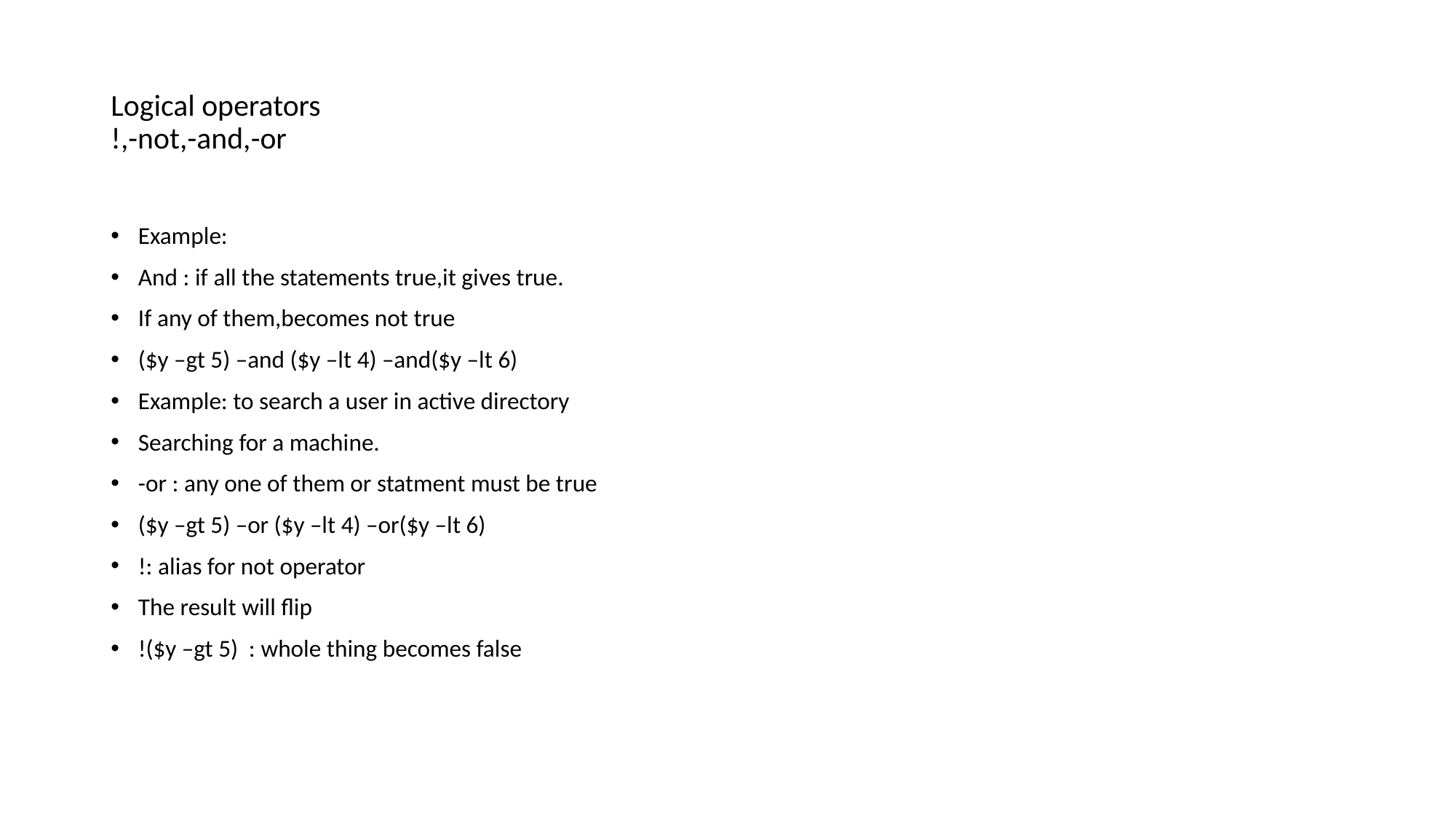

# Logical operators !,-not,-and,-or
Example:
And : if all the statements true,it gives true.
If any of them,becomes not true
($y –gt 5) –and ($y –lt 4) –and($y –lt 6)
Example: to search a user in active directory
Searching for a machine.
-or : any one of them or statment must be true
($y –gt 5) –or ($y –lt 4) –or($y –lt 6)
!: alias for not operator
The result will flip
!($y –gt 5)  : whole thing becomes false